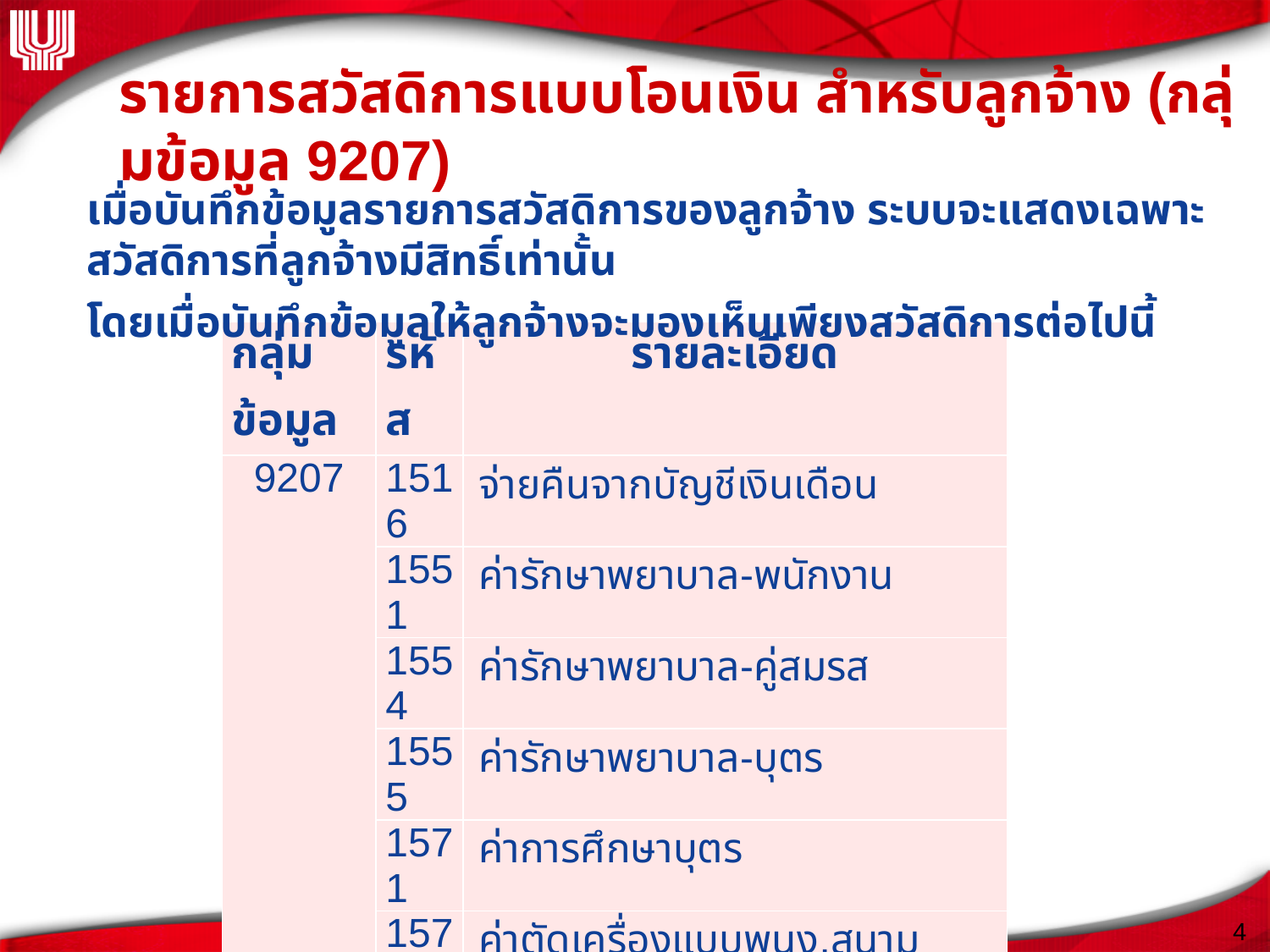

รายการสวัสดิการแบบโอนเงิน สำหรับลูกจ้าง (กลุ่มข้อมูล 9207)
เมื่อบันทึกข้อมูลรายการสวัสดิการของลูกจ้าง ระบบจะแสดงเฉพาะสวัสดิการที่ลูกจ้างมีสิทธิ์เท่านั้น
โดยเมื่อบันทึกข้อมูลให้ลูกจ้างจะมองเห็นเพียงสวัสดิการต่อไปนี้
| กลุ่มข้อมูล | รหัส | รายละเอียด |
| --- | --- | --- |
| 9207 | 1516 | จ่ายคืนจากบัญชีเงินเดือน |
|  | 1551 | ค่ารักษาพยาบาล-พนักงาน |
|  | 1554 | ค่ารักษาพยาบาล-คู่สมรส |
|  | 1555 | ค่ารักษาพยาบาล-บุตร |
|  | 1571 | ค่าการศึกษาบุตร |
|  | 1572 | ค่าตัดเครื่องแบบพนง.สนาม |
|  | 1573 | ค่าเบี้ยเลี้ยงนอกเขต |
|  | 1579 | ค่าที่พักเหมาจ่ายนอกเขต |
4